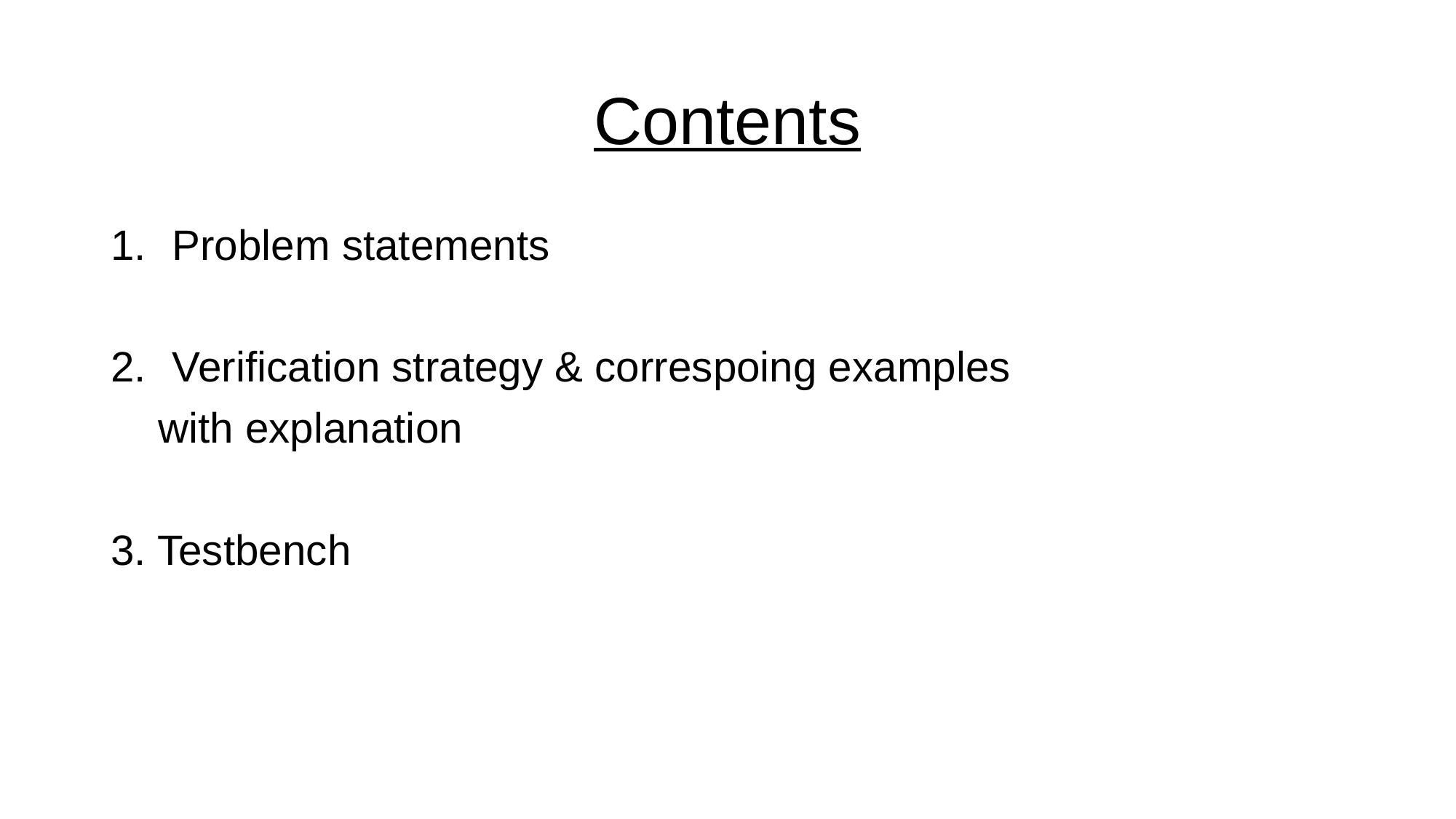

# Contents
Problem statements

Verification strategy & correspoing examples
    with explanation

3. Testbench